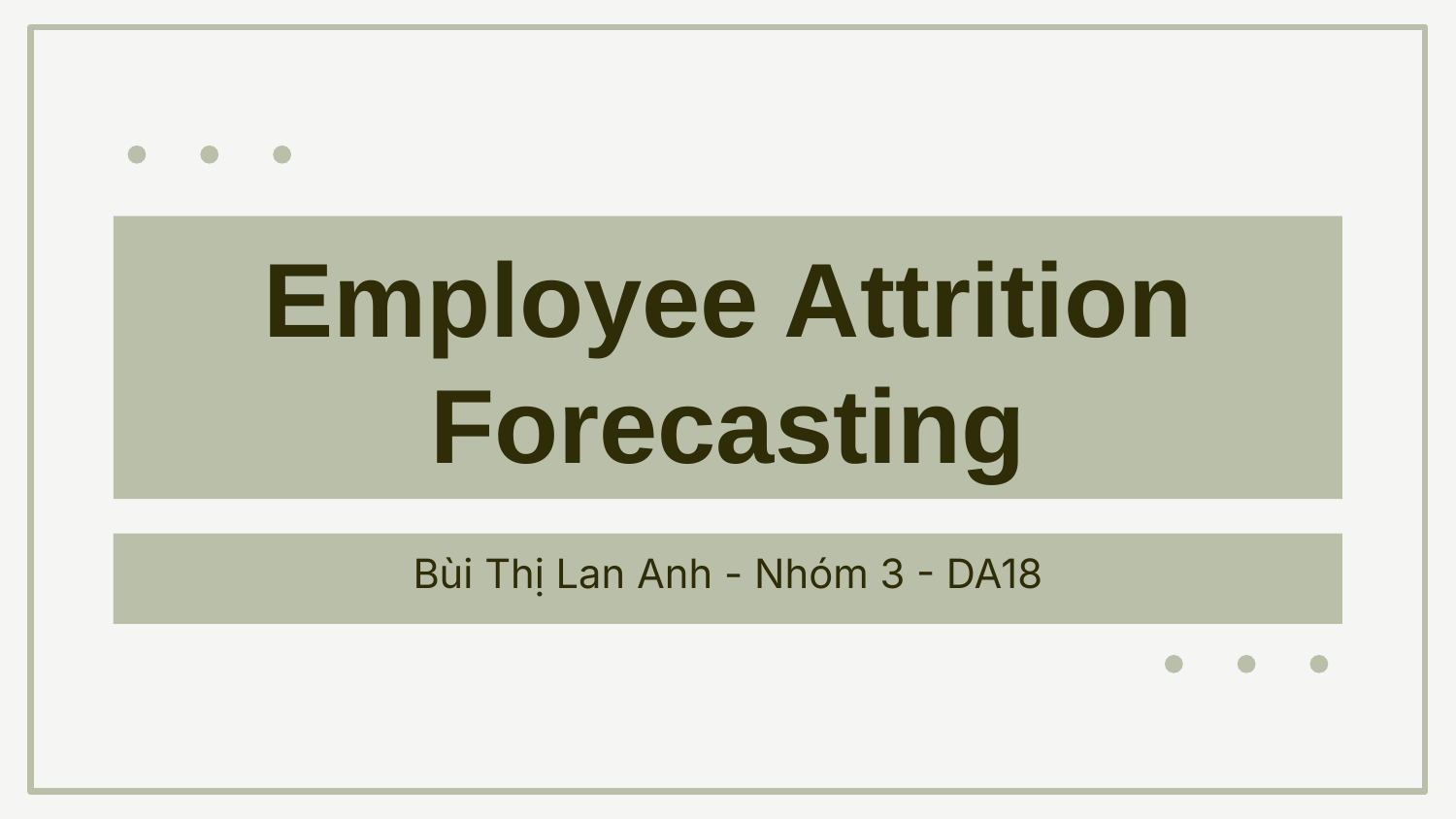

# Employee Attrition
Forecasting
Here is where your presentation begins
Bùi Thị Lan Anh - Nhóm 3 - DA18